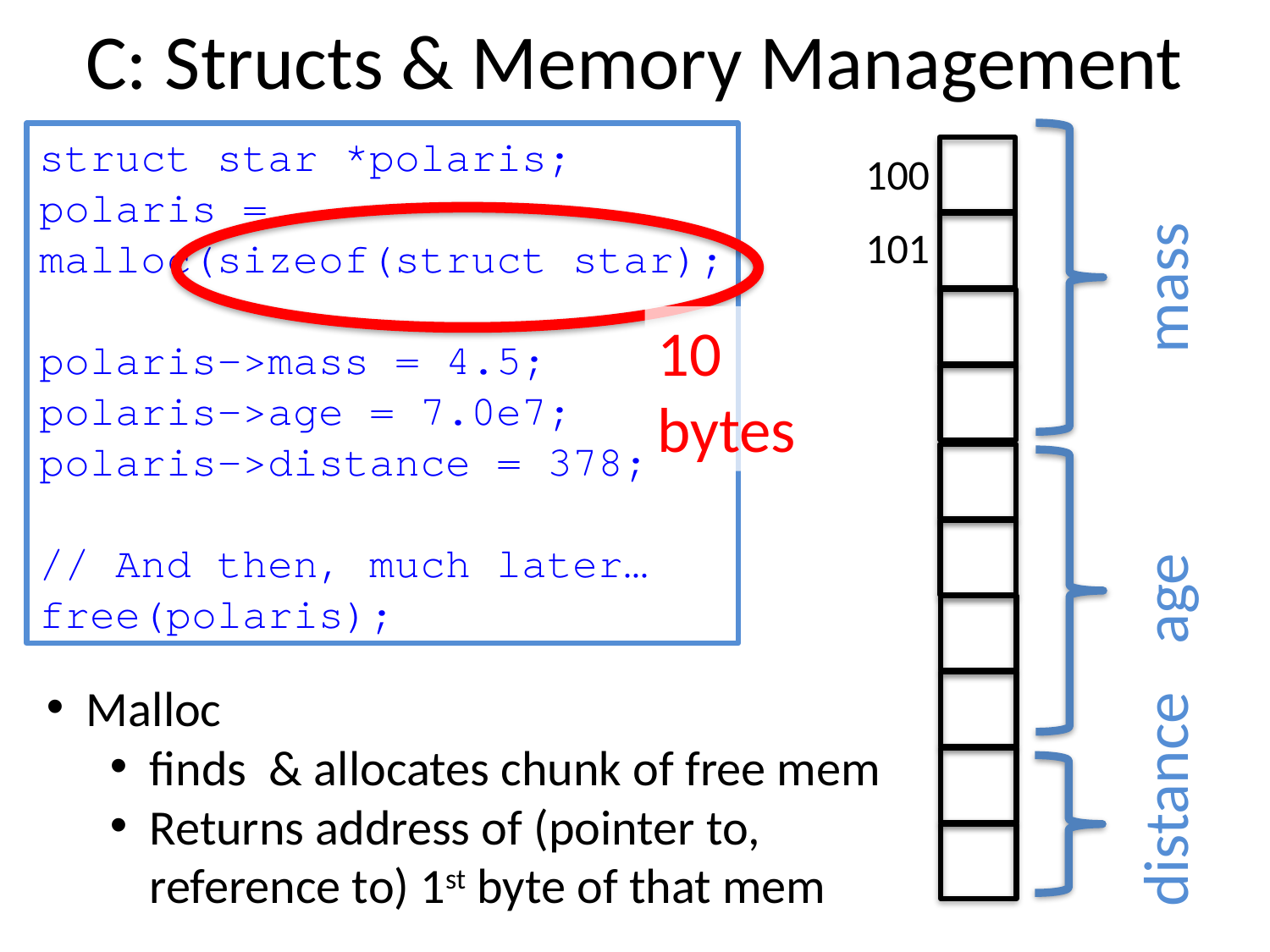

# C: Structs & Memory Management

mass

age
distance

struct star *polaris;
polaris =
malloc(sizeof(struct star);

polaris->mass = 4.5;
polaris->age = 7.0e7;
polaris->distance = 378;

// And then, much later…
free(polaris);

100
101

10
bytes
Malloc
finds  & allocates chunk of free mem
Returns address of (pointer to, reference to) 1st byte of that mem